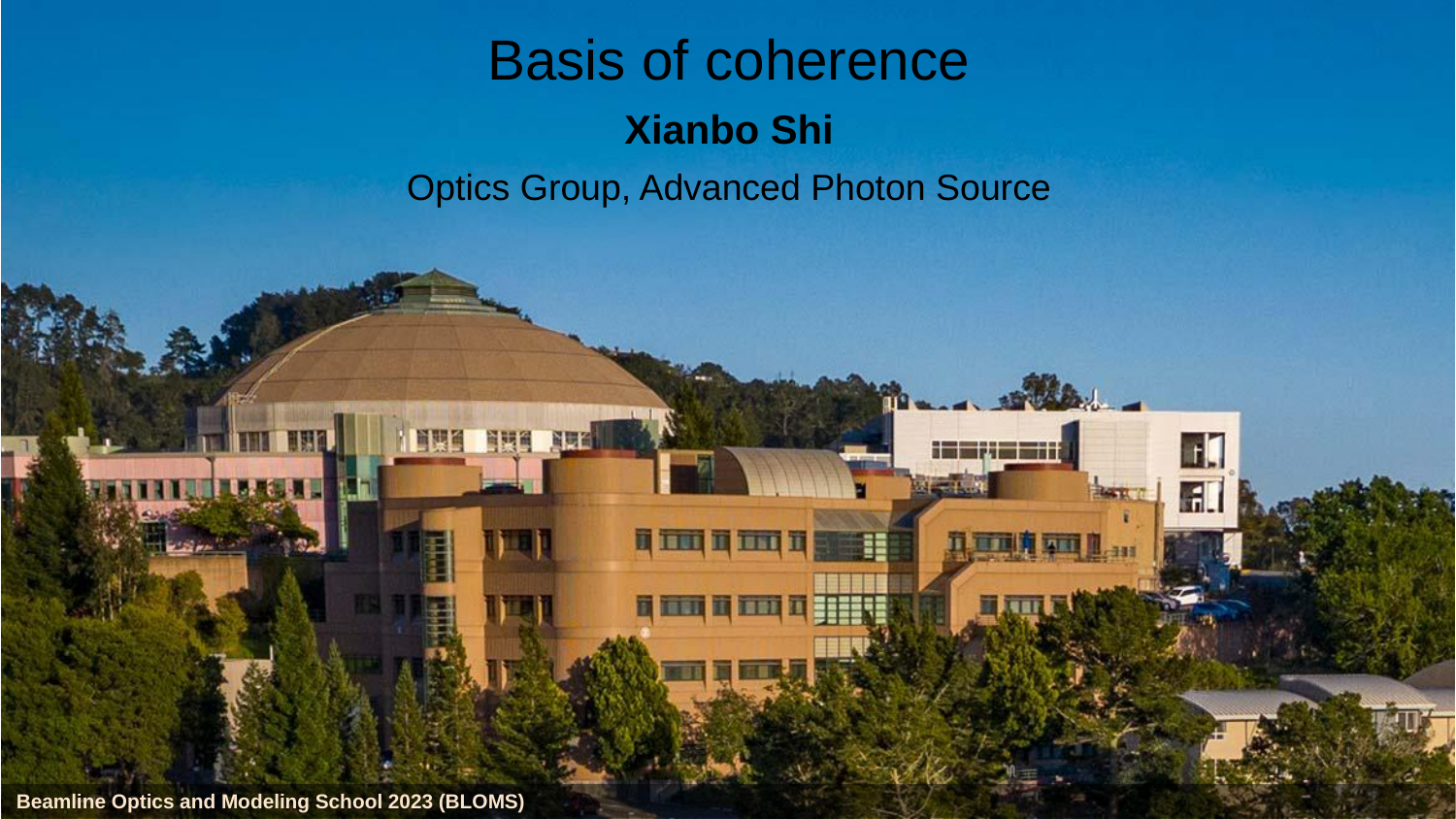

# Basis of coherence
Xianbo Shi
Optics Group, Advanced Photon Source